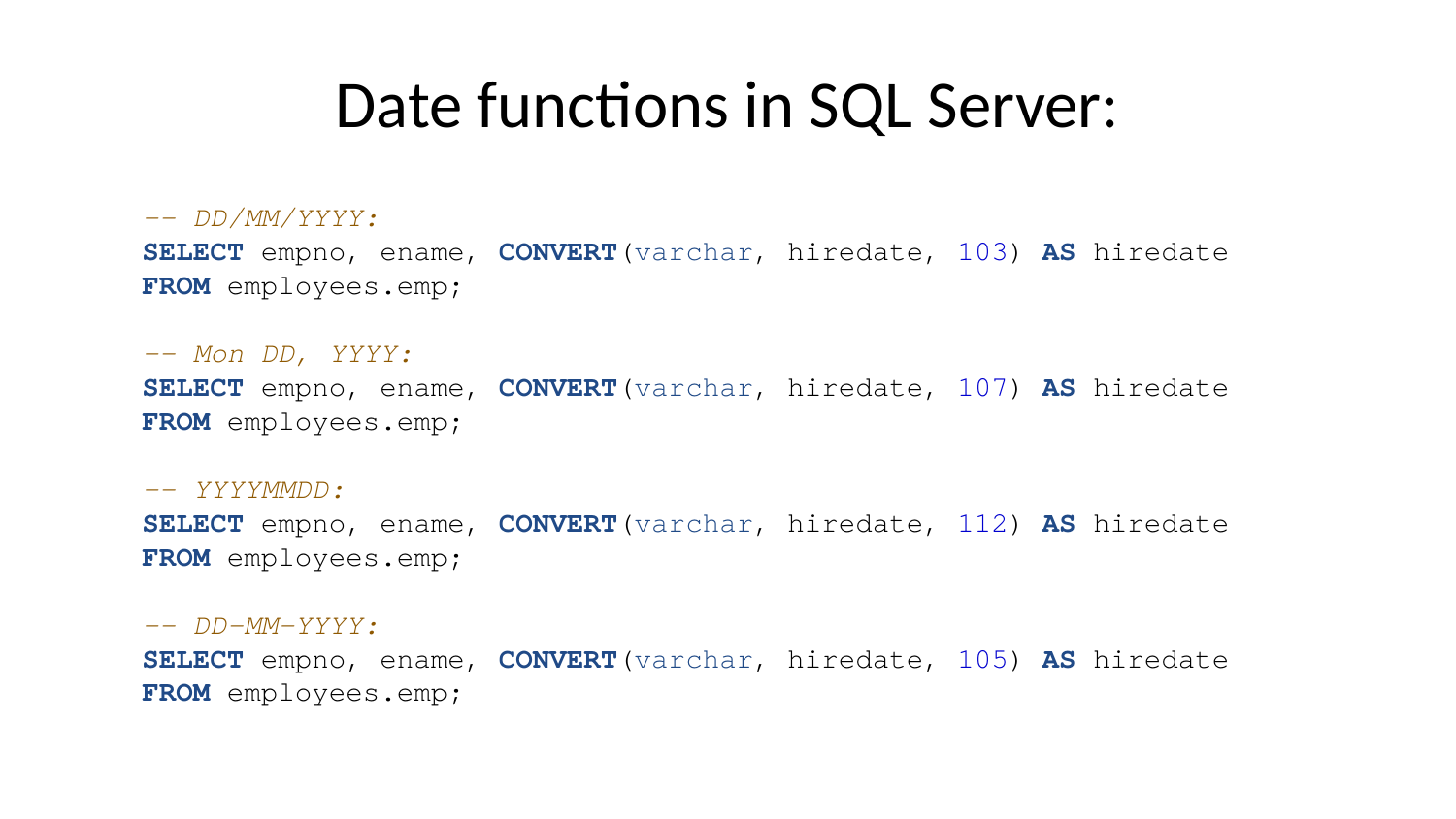

# Date functions in SQL Server:
-- DD/MM/YYYY:
SELECT empno, ename, CONVERT(varchar, hiredate, 103) AS hiredate
FROM employees.emp;
-- Mon DD, YYYY:
SELECT empno, ename, CONVERT(varchar, hiredate, 107) AS hiredate
FROM employees.emp;
-- YYYYMMDD:
SELECT empno, ename, CONVERT(varchar, hiredate, 112) AS hiredate
FROM employees.emp;
-- DD-MM-YYYY:
SELECT empno, ename, CONVERT(varchar, hiredate, 105) AS hiredate
FROM employees.emp;